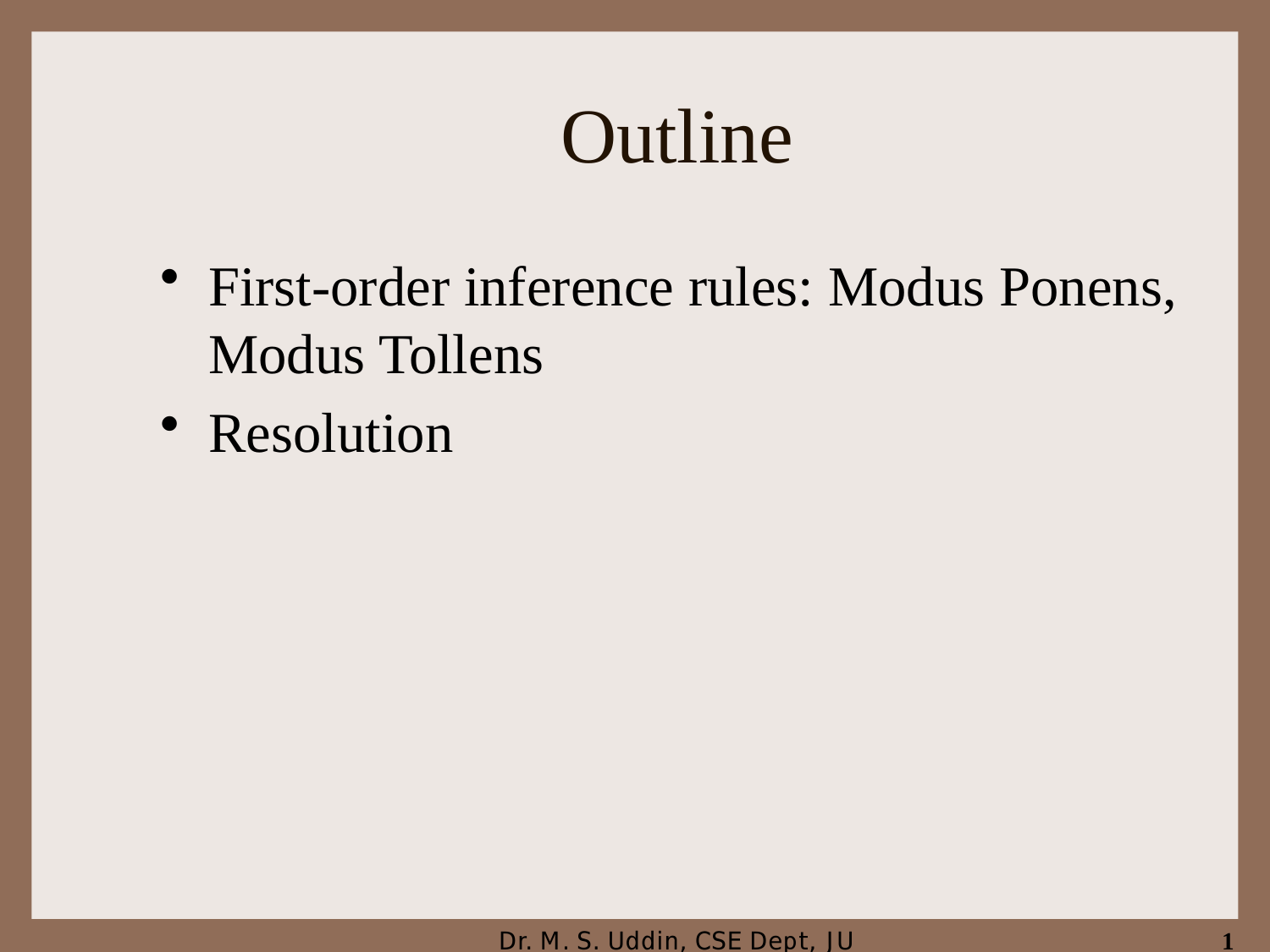

# Outline
First-order inference rules: Modus Ponens, Modus Tollens
Resolution
1
Dr. M. S. Uddin, CSE Dept, JU